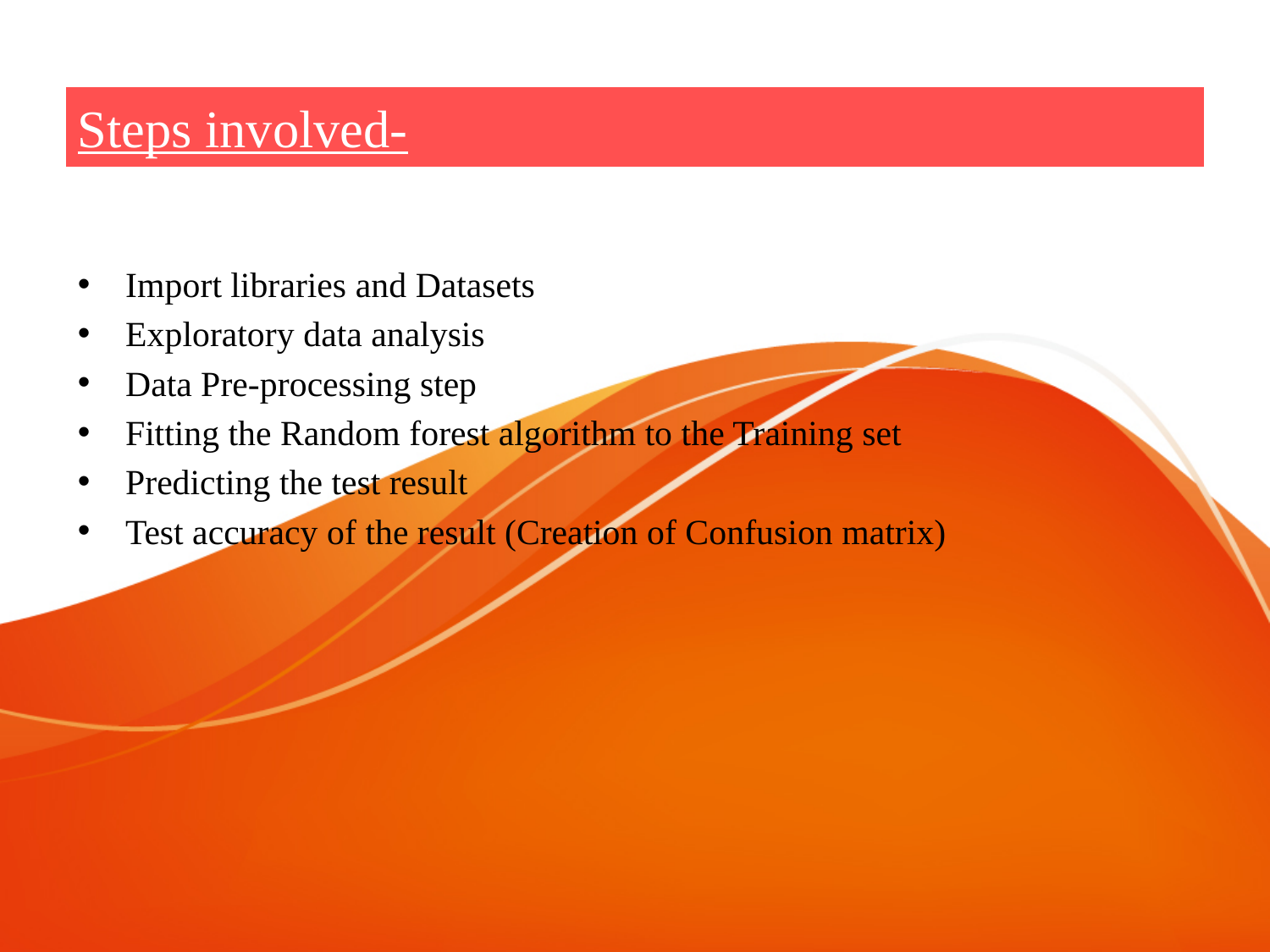

# Steps involved-
Import libraries and Datasets
Exploratory data analysis
Data Pre-processing step
Fitting the Random forest algorithm to the Training set
Predicting the test result
Test accuracy of the result (Creation of Confusion matrix)

5